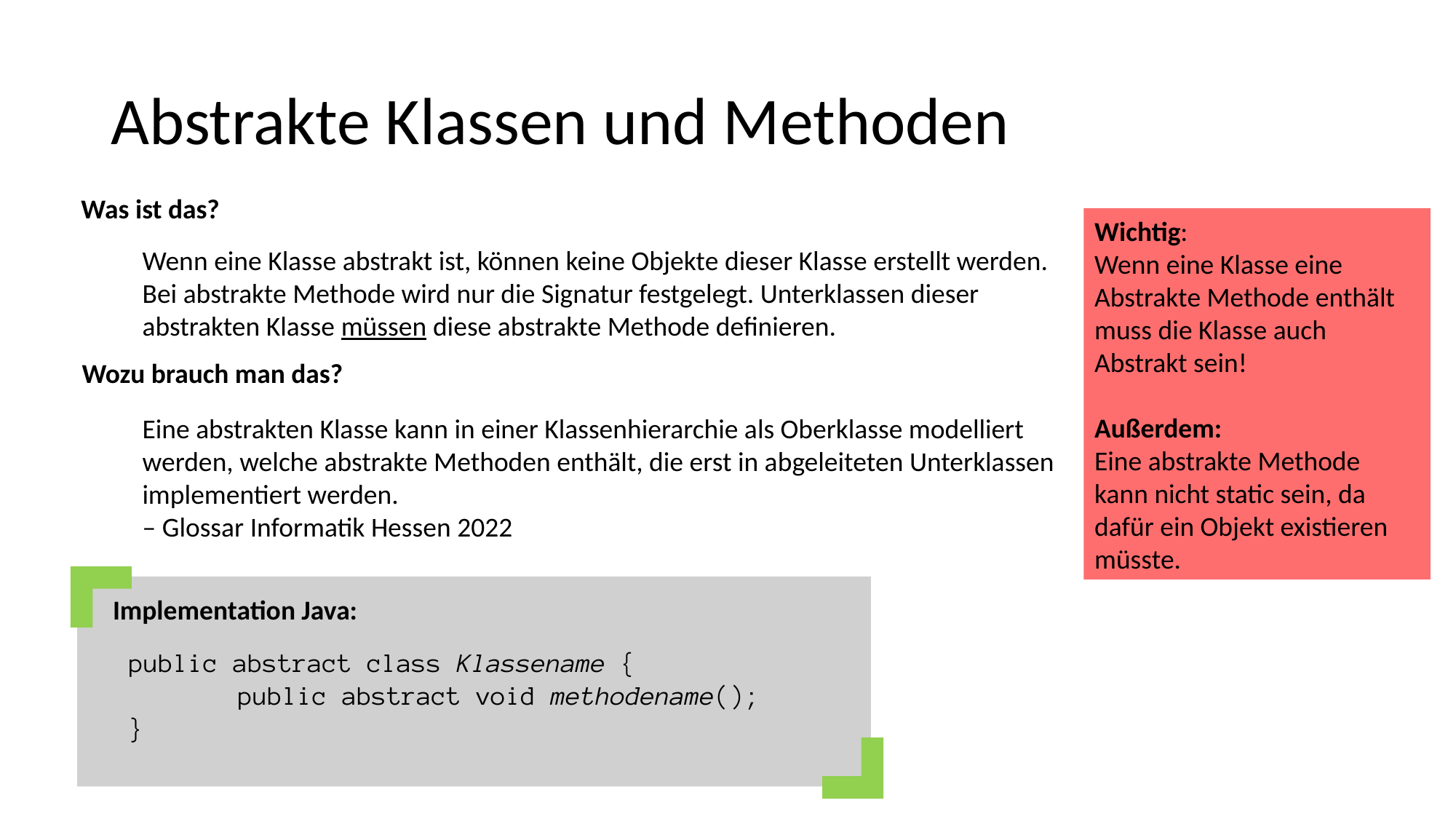

# Abstrakte Klassen und Methoden
Was ist das?
Wichtig:
Wenn eine Klasse eine Abstrakte Methode enthält muss die Klasse auch Abstrakt sein!

Außerdem:
Eine abstrakte Methode kann nicht static sein, da dafür ein Objekt existieren müsste.
Wenn eine Klasse abstrakt ist, können keine Objekte dieser Klasse erstellt werden.
Bei abstrakte Methode wird nur die Signatur festgelegt. Unterklassen dieser abstrakten Klasse müssen diese abstrakte Methode definieren.
Wozu brauch man das?
Eine abstrakten Klasse kann in einer Klassenhierarchie als Oberklasse modelliert werden, welche abstrakte Methoden enthält, die erst in abgeleiteten Unterklassen implementiert werden.
– Glossar Informatik Hessen 2022

Implementation Java:
public abstract class Klassename {
	public abstract void methodename();
}